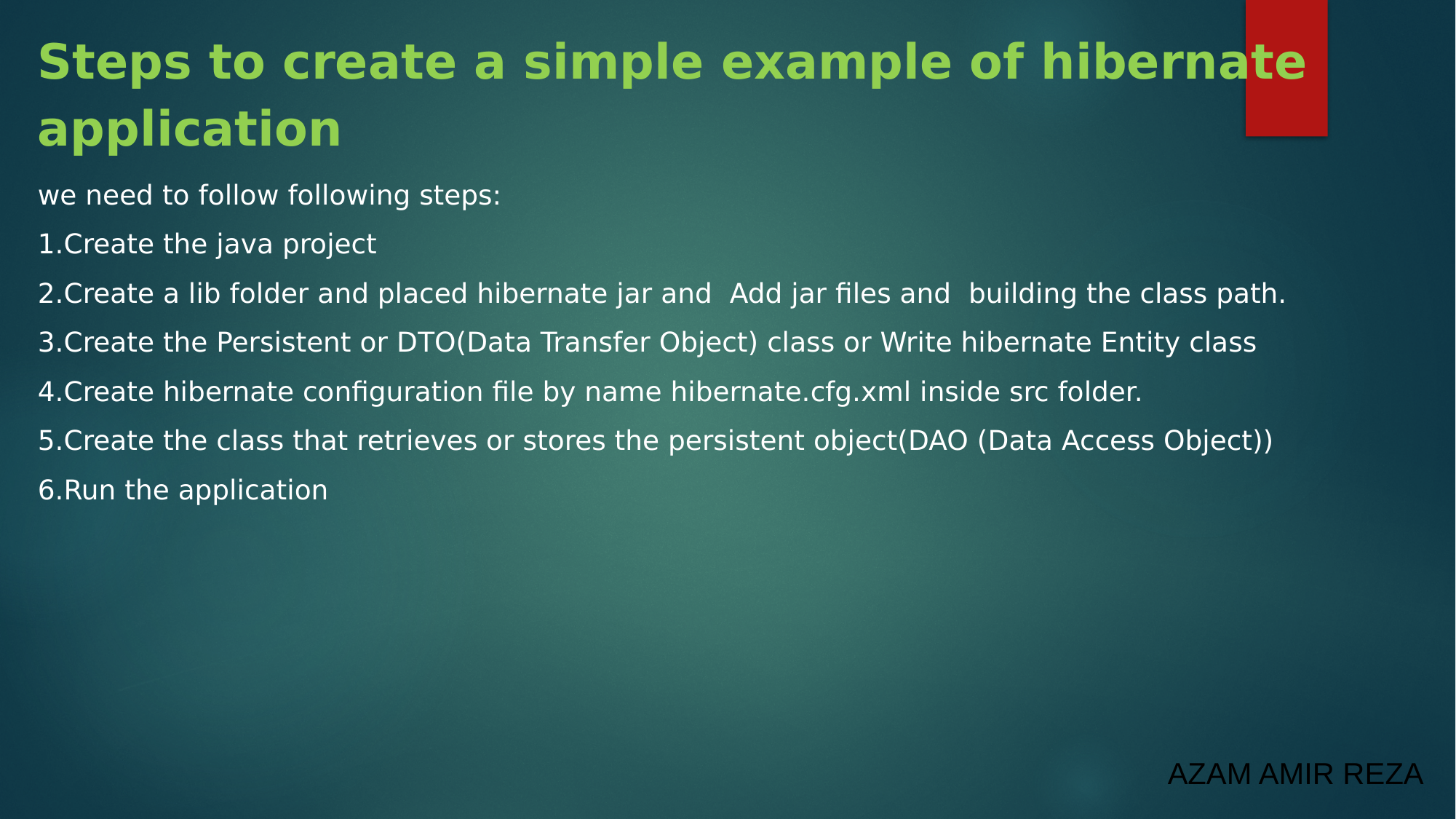

Steps to create a simple example of hibernate application
we need to follow following steps:
Create the java project
Create a lib folder and placed hibernate jar and  Add jar files and  building the class path.
Create the Persistent or DTO(Data Transfer Object) class or Write hibernate Entity class
Create hibernate configuration file by name hibernate.cfg.xml inside src folder.
Create the class that retrieves or stores the persistent object(DAO (Data Access Object))
Run the application
AZAM AMIR REZA